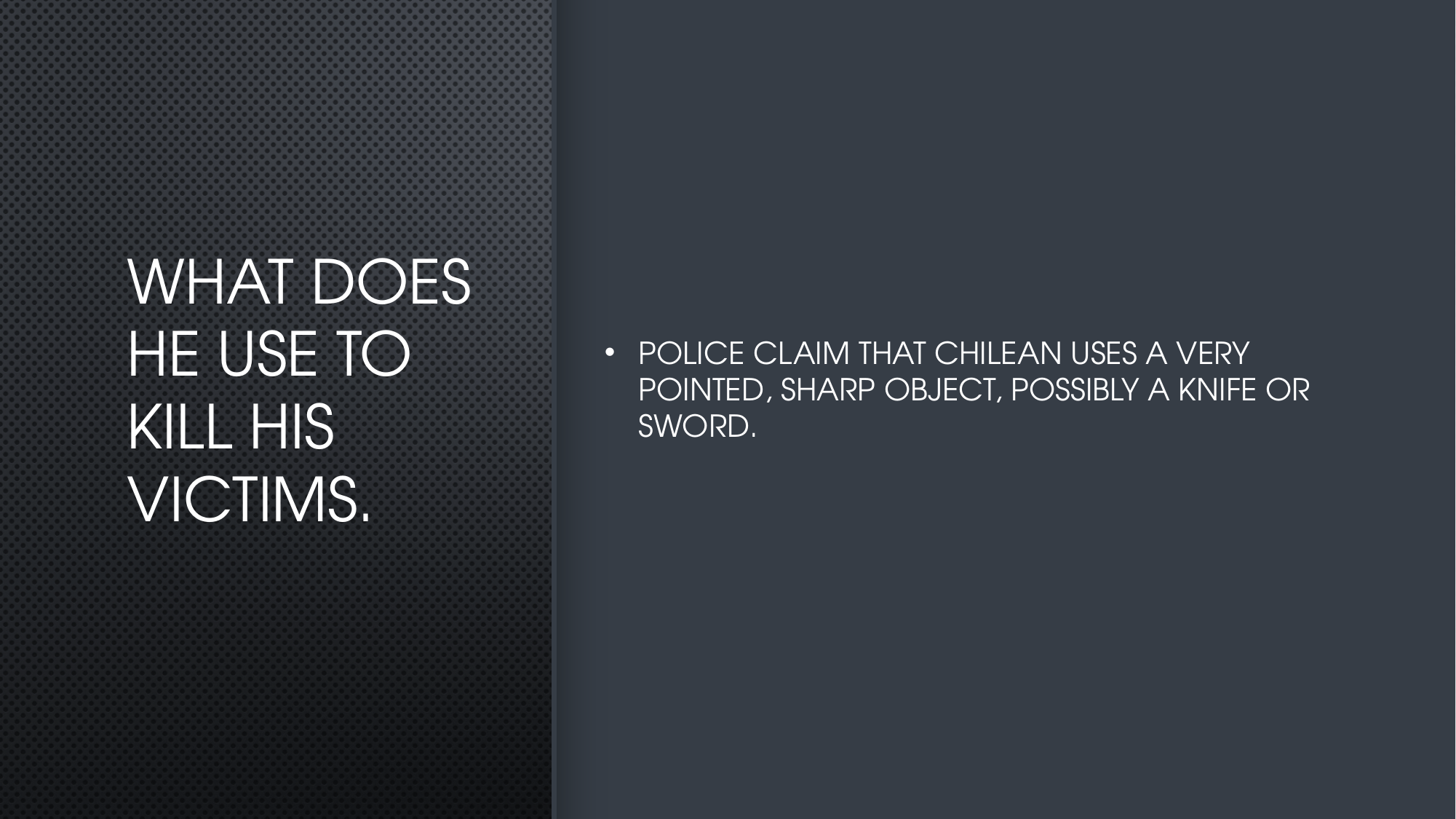

# What does he use to kill his victims.
Police claim that Chilean uses a very pointed, sharp object, possibly a knife or sword.